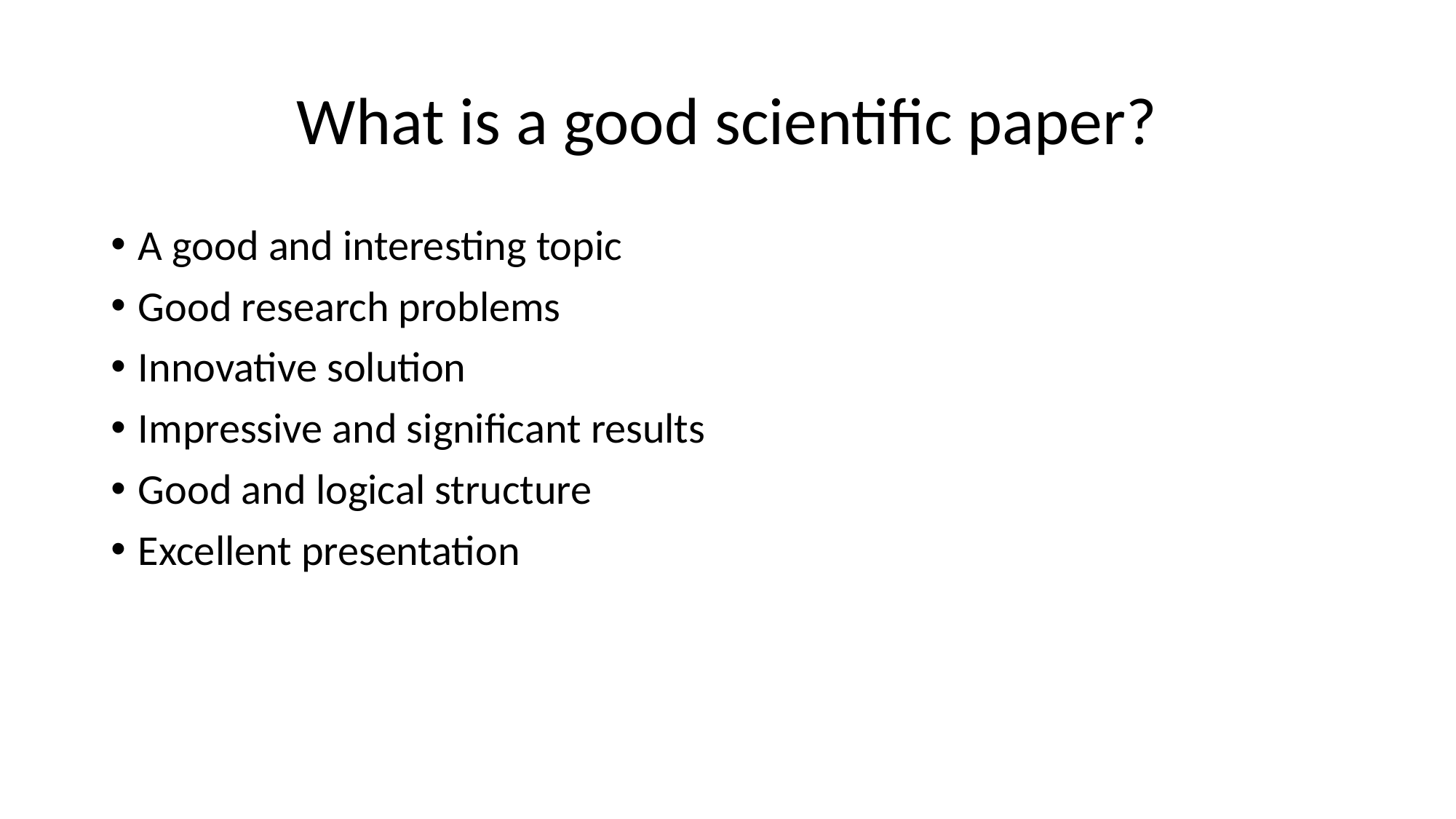

# What is a good scientific paper?
A good and interesting topic
Good research problems
Innovative solution
Impressive and significant results
Good and logical structure
Excellent presentation